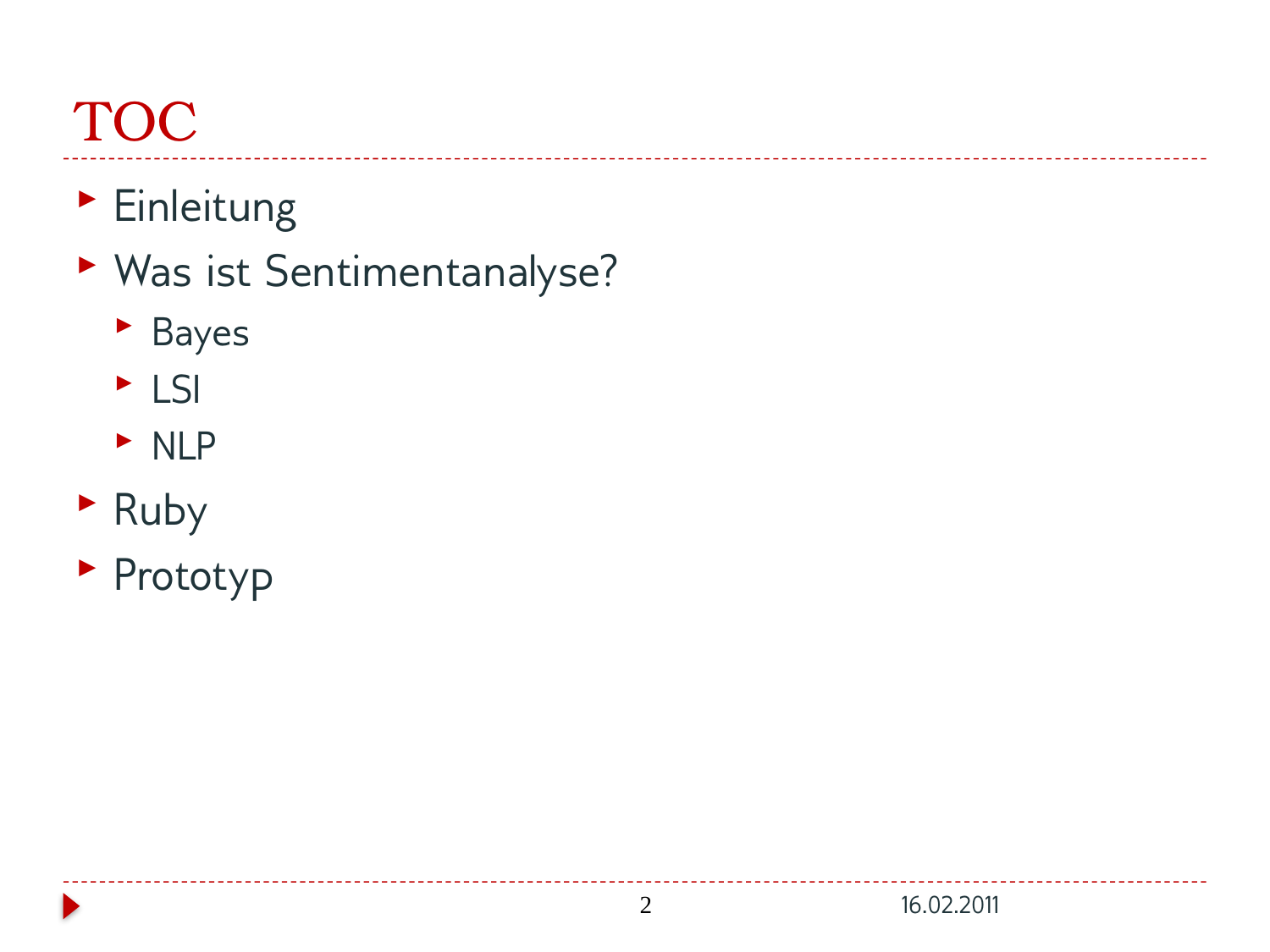

# TOC
Einleitung
Was ist Sentimentanalyse?
Bayes
LSI
NLP
Ruby
Prototyp

2
16.02.2011